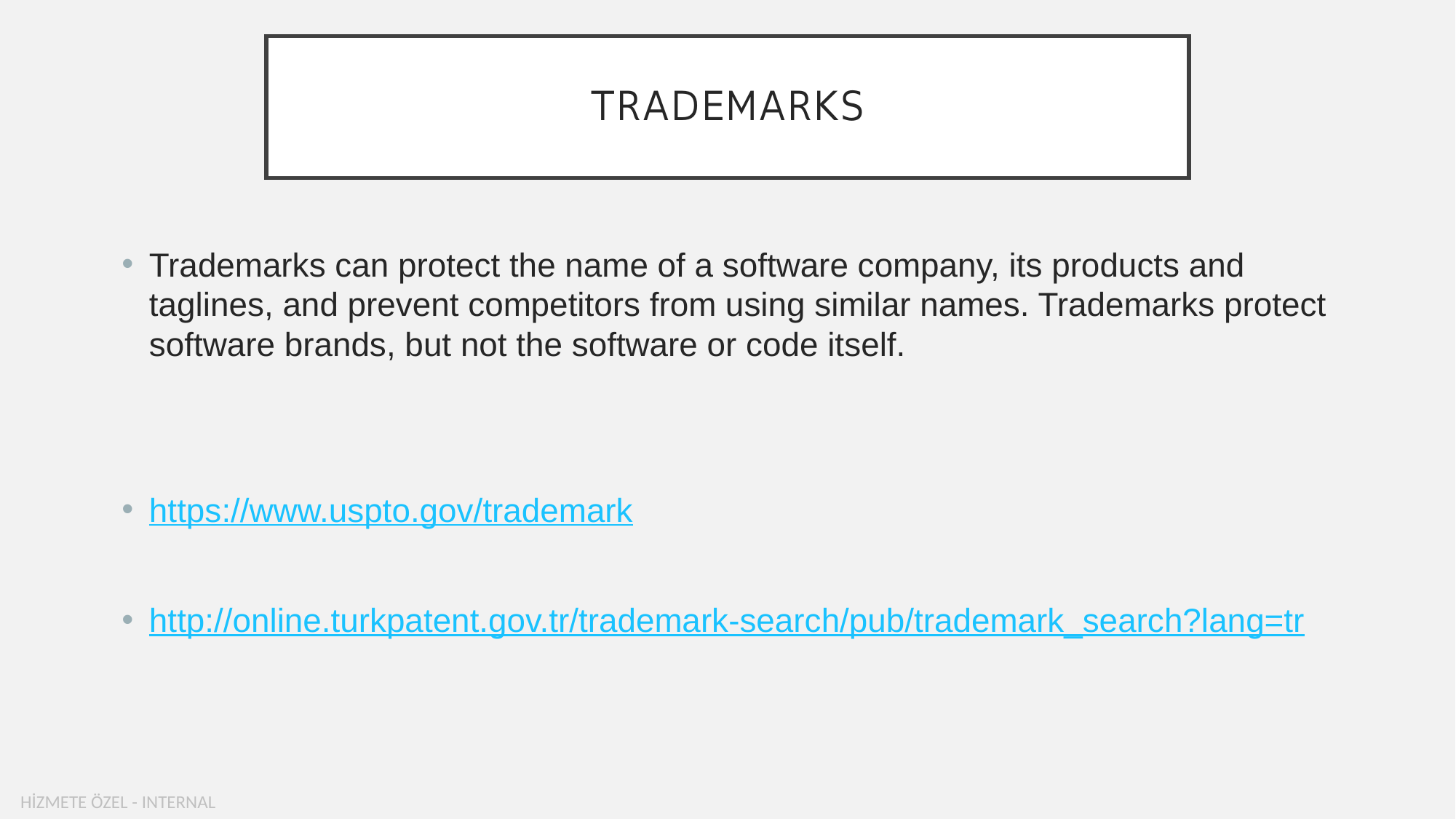

# Trademarks
Trademarks can protect the name of a software company, its products and taglines, and prevent competitors from using similar names. Trademarks protect software brands, but not the software or code itself.

https://www.uspto.gov/trademark

http://online.turkpatent.gov.tr/trademark-search/pub/trademark_search?lang=tr